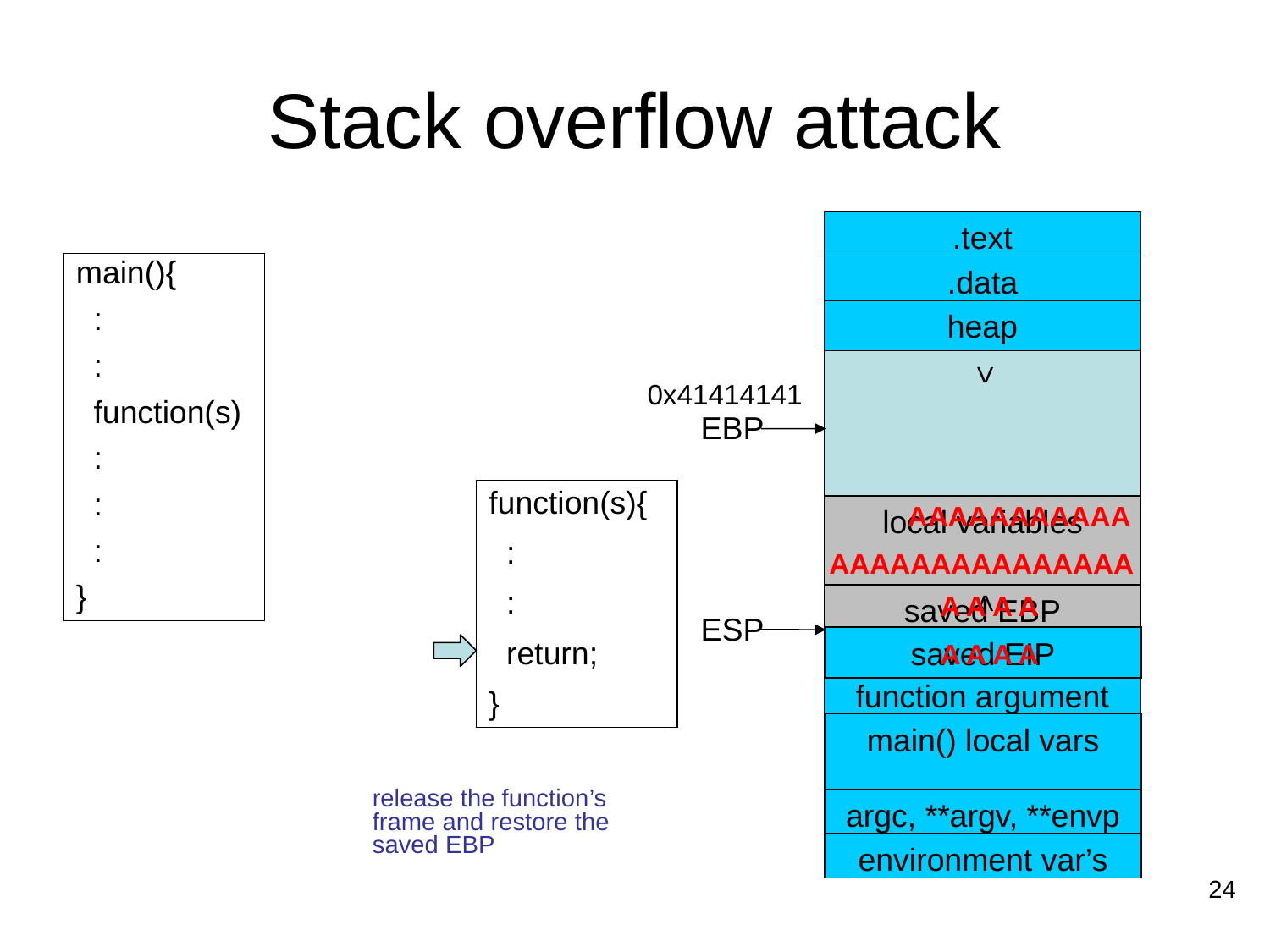

# Stack overflow attack
.text
.data
heap

>
local variables
<
saved EBP
ESP
saved EIP

function argument
main() local vars
argc, **argv, **envp
environment var’s
main(){
  :
  :
  function(s)
  :
  :
  :
}
0x41414141
EBP

function(s){
  :
  :
  return;
}
          AAAAAAAAAAA
AAAAAAAAAAAAAAA
A A A A
A A A A

release the function’s frame and restore the saved EBP
24